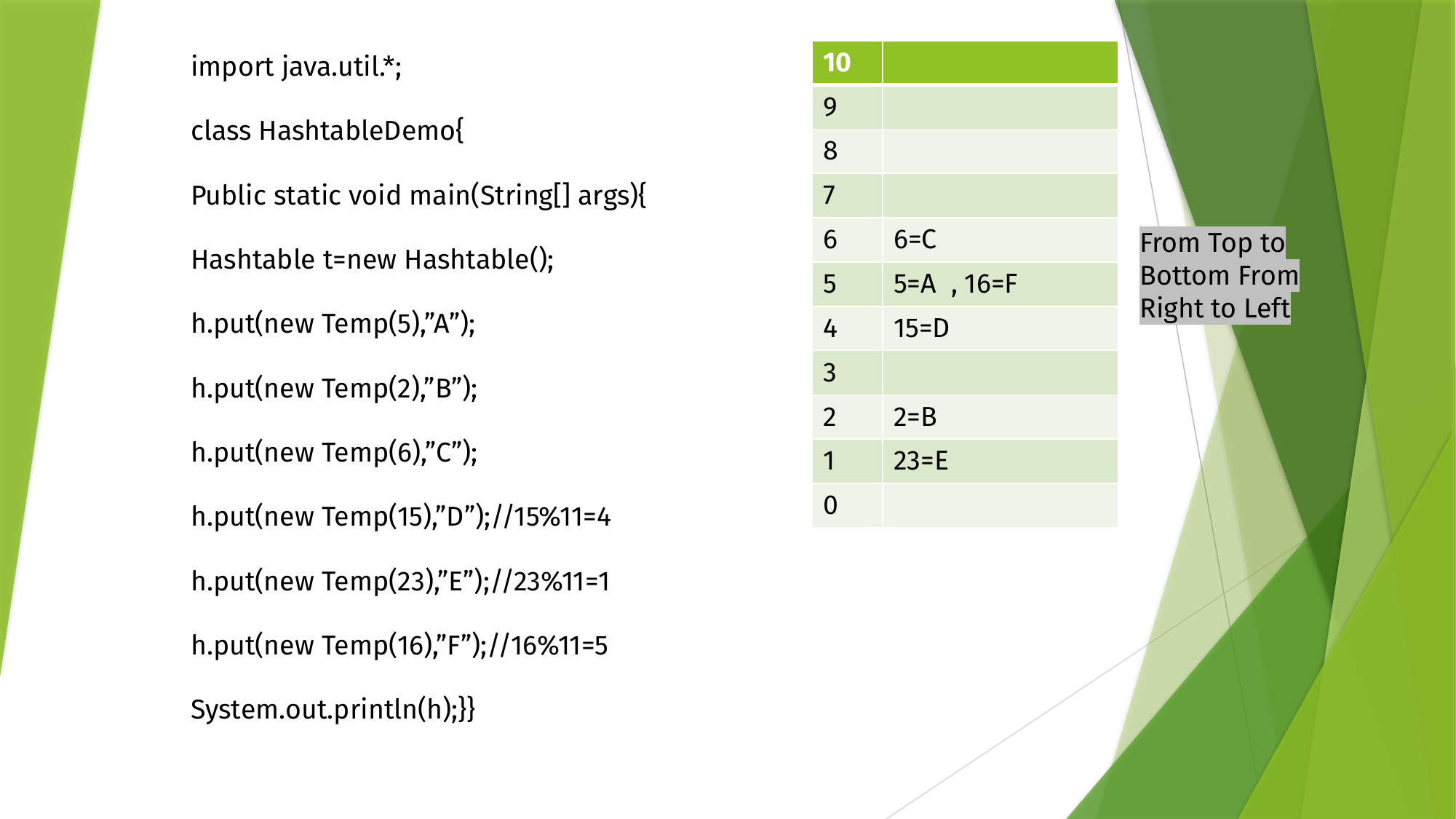

import java.util.*;
class HashtableDemo{
Public static void main(String[] args){
Hashtable t=new Hashtable();
h.put(new Temp(5),”A”);
h.put(new Temp(2),”B”);
h.put(new Temp(6),”C”);
h.put(new Temp(15),”D”);//15%11=4
h.put(new Temp(23),”E”);//23%11=1
h.put(new Temp(16),”F”);//16%11=5
System.out.println(h);}}

| 10 |  |
| --- | --- |
| 9 |  |
| 8 |  |
| 7 |  |
| 6 | 6=C |
| 5 | 5=A , 16=F |
| 4 | 15=D |
| 3 |  |
| 2 | 2=B |
| 1 | 23=E |
| 0 |  |
From Top to Bottom From Right to Left